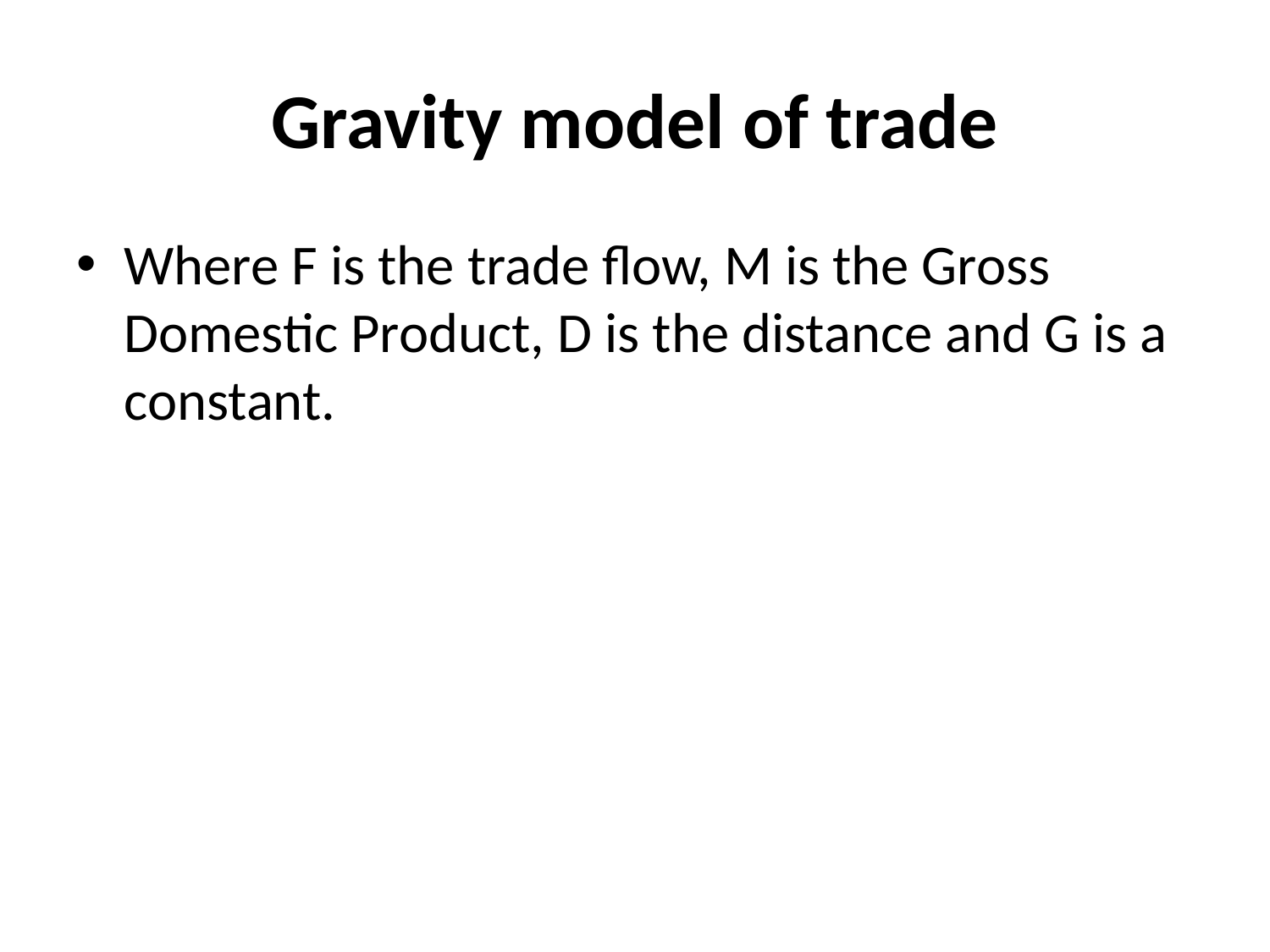

# Gravity model of trade
Where F is the trade flow, M is the Gross Domestic Product, D is the distance and G is a constant.